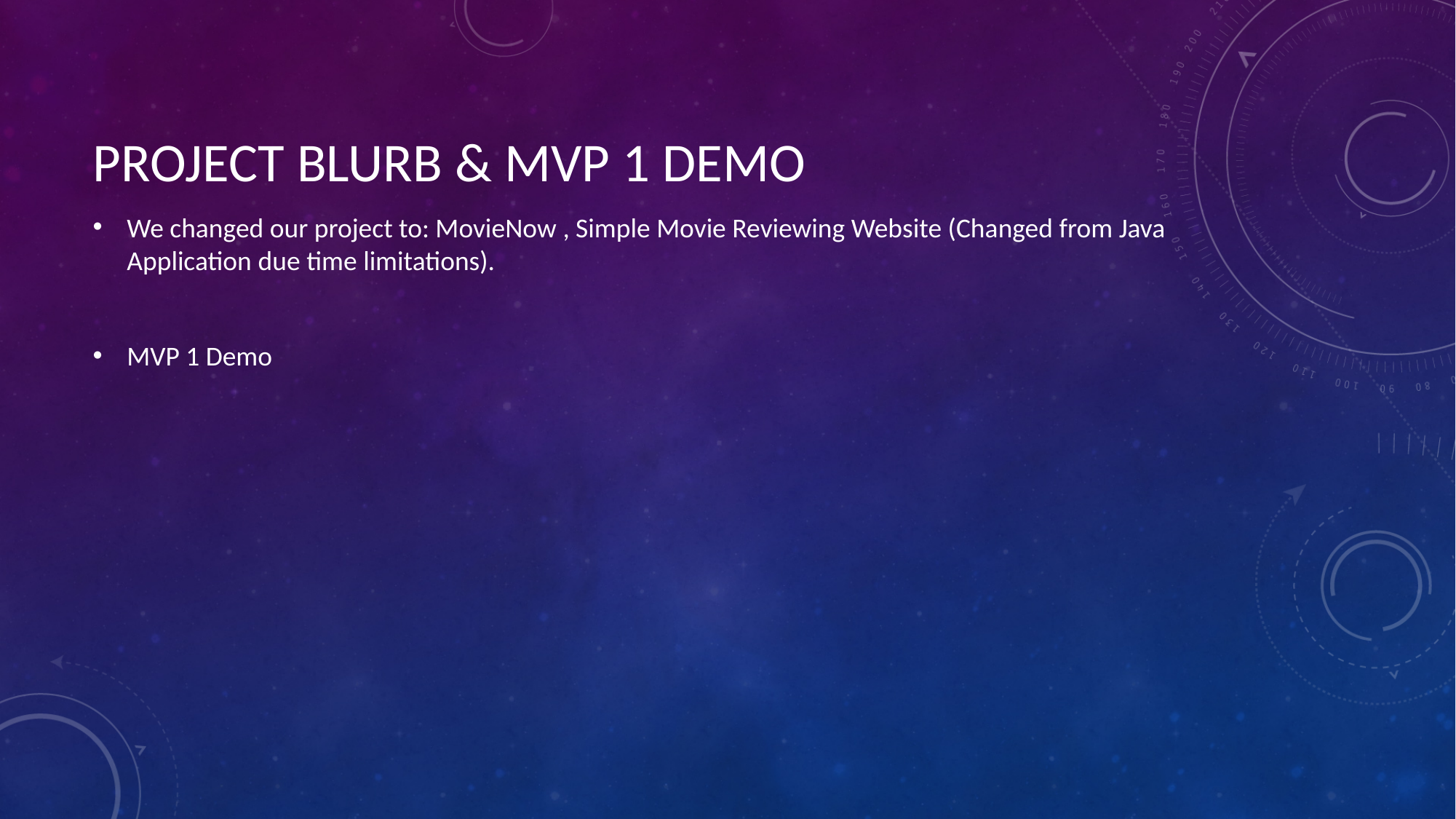

We changed our project to: MovieNow , Simple Movie Reviewing Website (Changed from Java Application due time limitations).

MVP 1 Demo
# Project blurb & MVP 1 demo